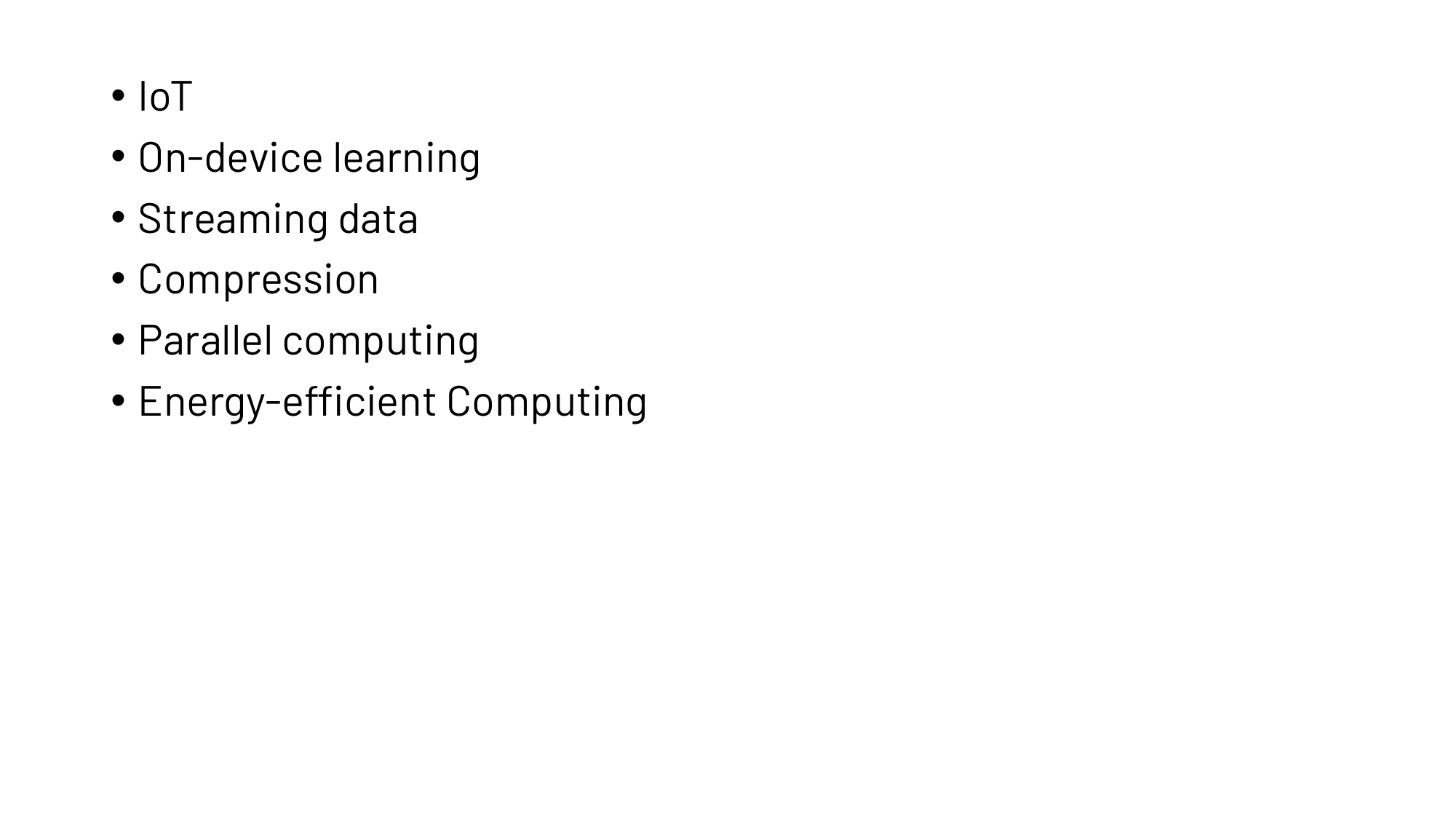

IoT
On-device learning
Streaming data
Compression
Parallel computing
Energy-efficient Computing